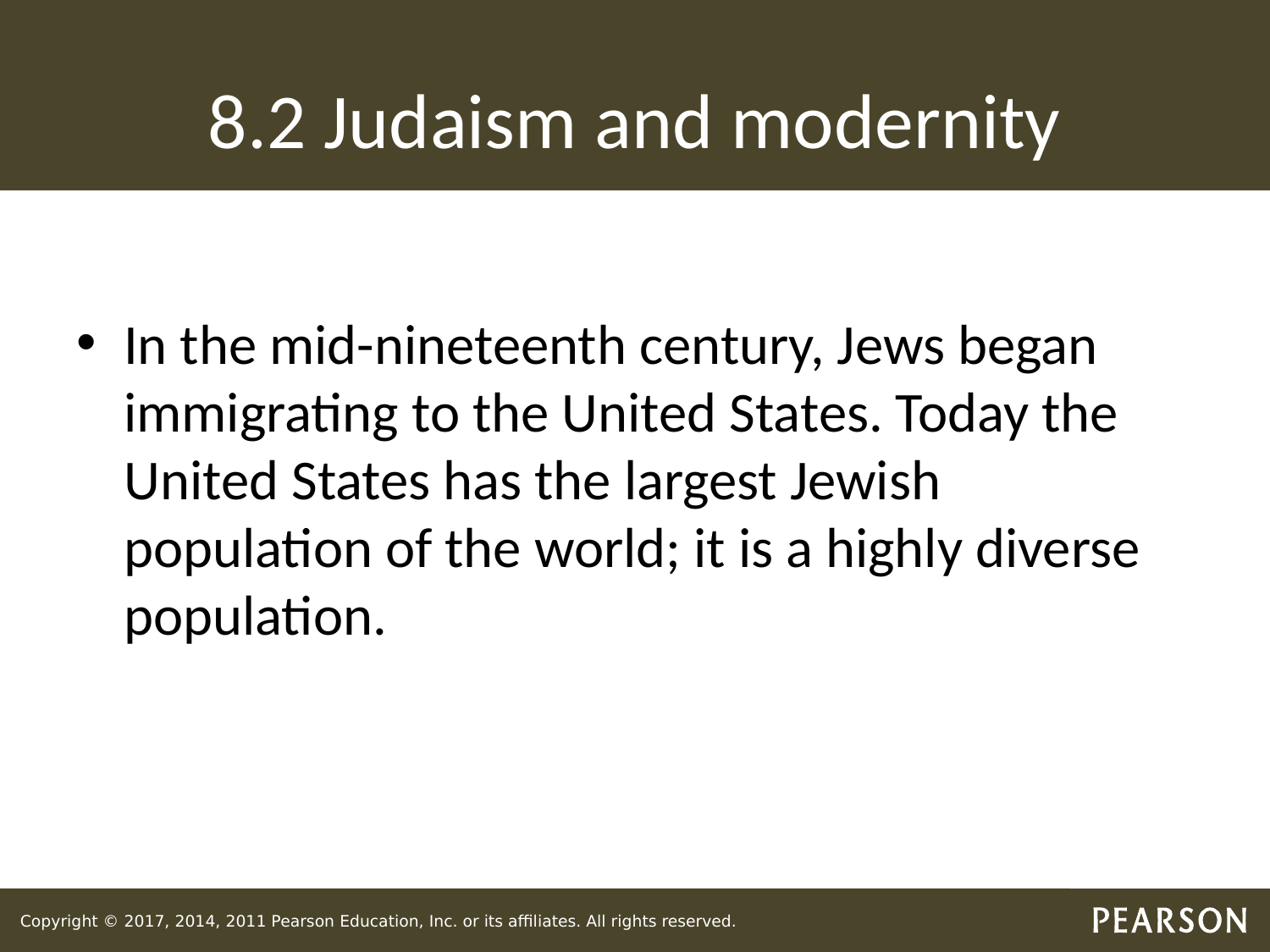

# 8.2 Judaism and modernity

In the mid-nineteenth century, Jews began immigrating to the United States. Today the United States has the largest Jewish population of the world; it is a highly diverse population.